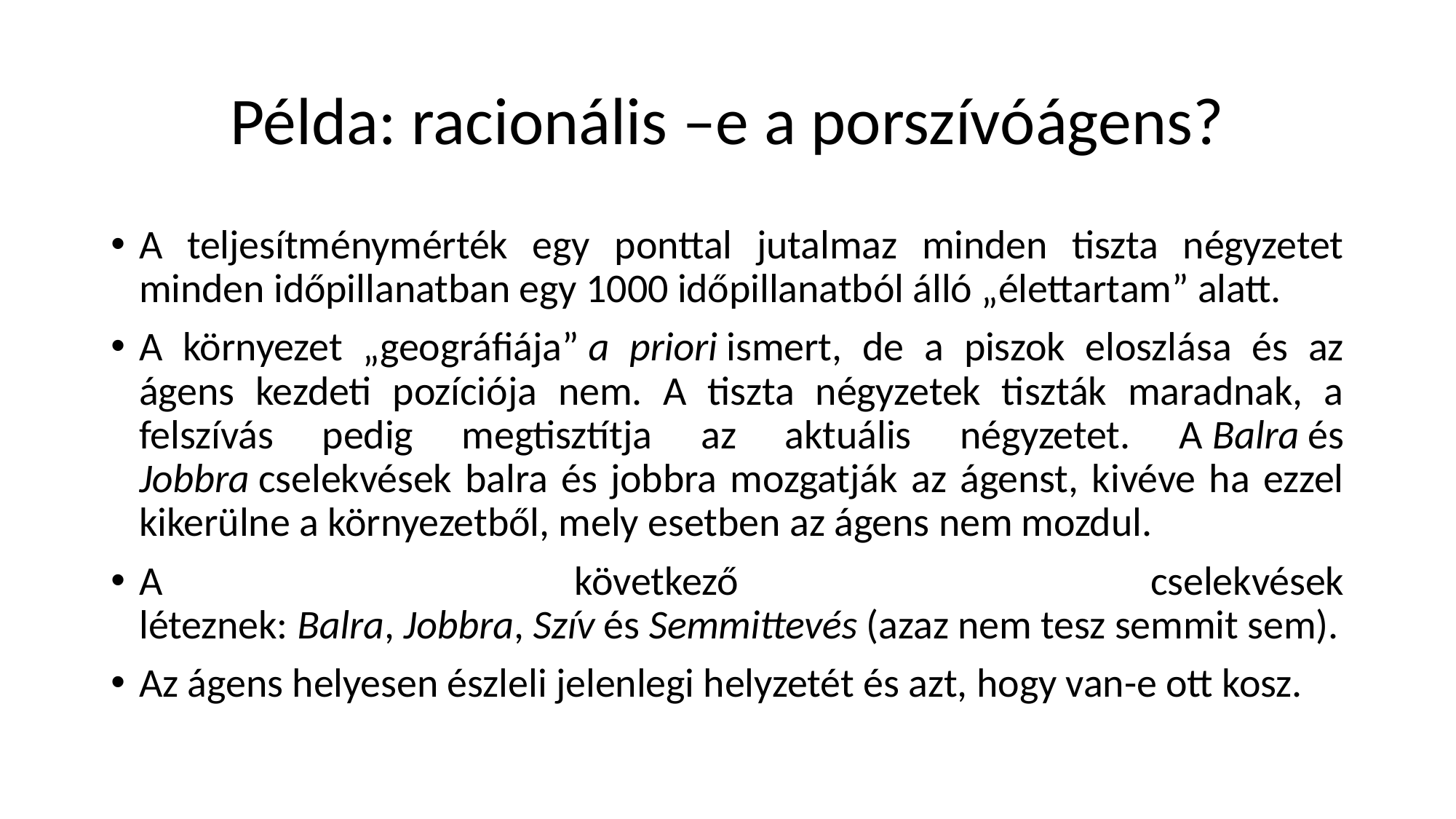

# Példa: racionális –e a porszívóágens?
A teljesítménymérték egy ponttal jutalmaz minden tiszta négyzetet minden időpillanatban egy 1000 időpillanatból álló „élettartam” alatt.
A környezet „geográfiája” a priori ismert, de a piszok eloszlása és az ágens kezdeti pozíciója nem. A tiszta négyzetek tiszták maradnak, a felszívás pedig megtisztítja az aktuális négyzetet. A Balra és Jobbra cselekvések balra és jobbra mozgatják az ágenst, kivéve ha ezzel kikerülne a környezetből, mely esetben az ágens nem mozdul.
A következő cselekvések léteznek: Balra, Jobbra, Szív és Semmittevés (azaz nem tesz semmit sem).
Az ágens helyesen észleli jelenlegi helyzetét és azt, hogy van-e ott kosz.